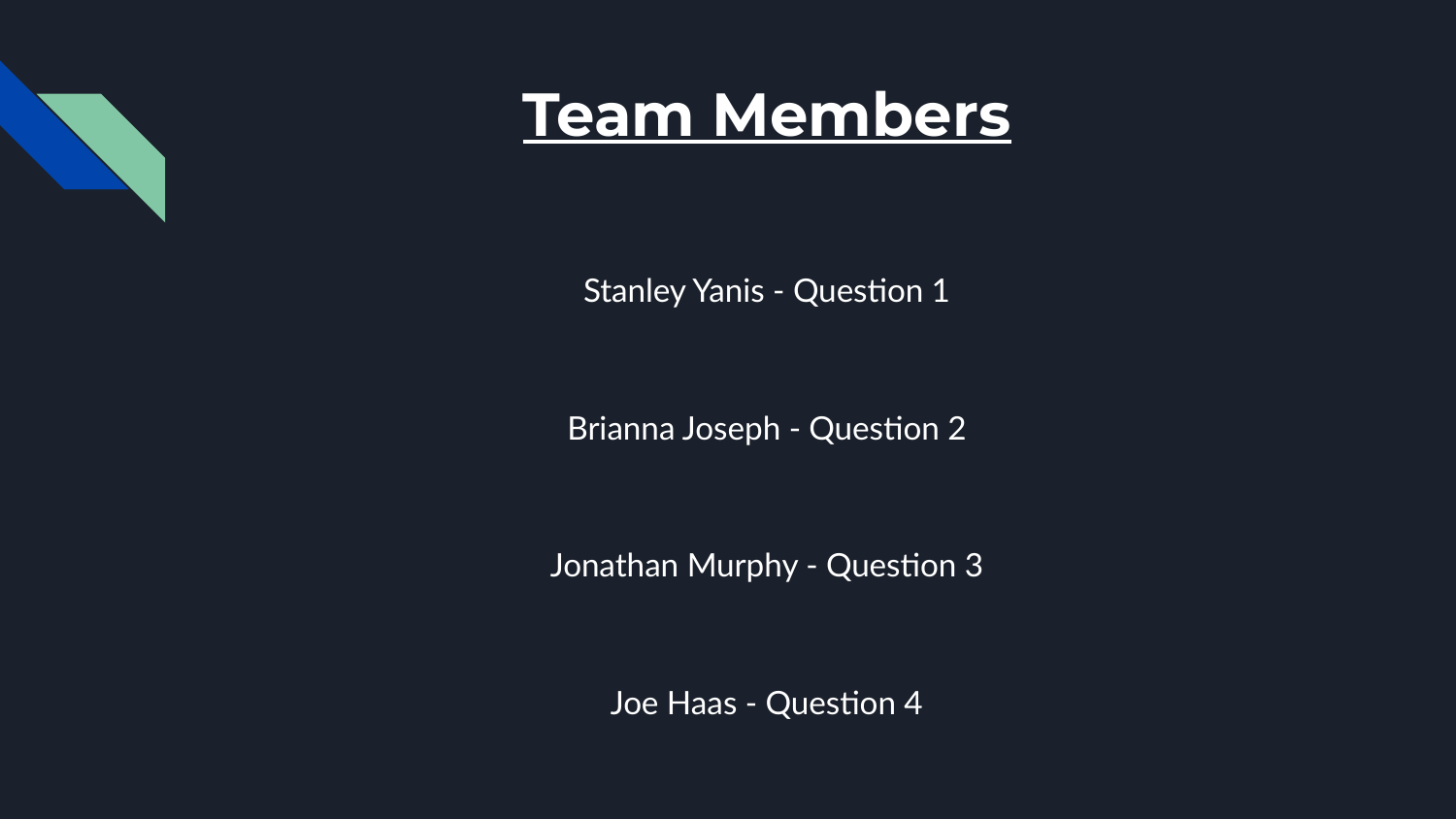

# Team Members
Stanley Yanis - Question 1

Brianna Joseph - Question 2

Jonathan Murphy - Question 3

Joe Haas - Question 4